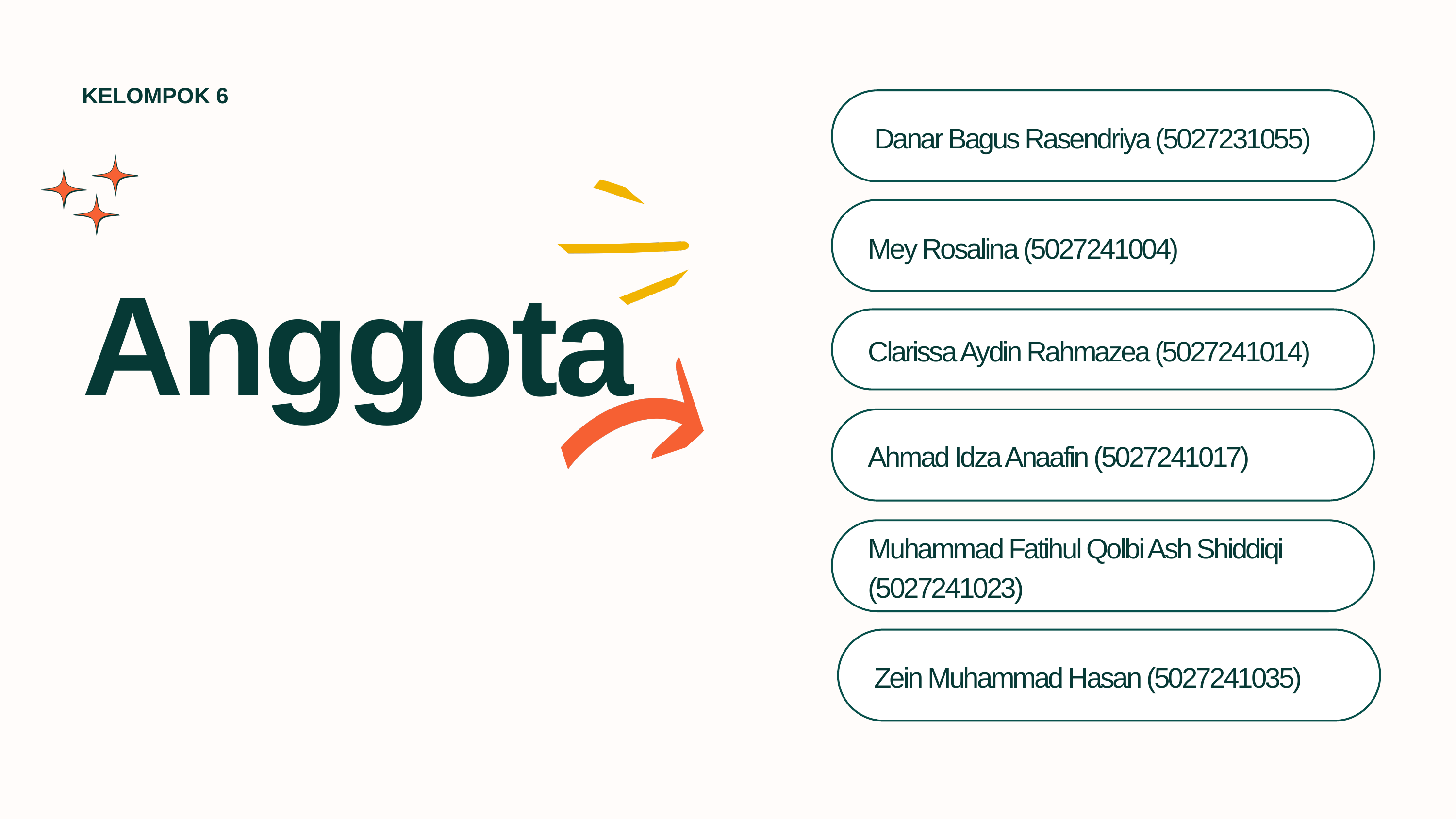

KELOMPOK 6

Danar Bagus Rasendriya (5027231055)

Mey Rosalina (5027241004)
Anggota

Clarissa Aydin Rahmazea (5027241014)

Ahmad Idza Anaafin (5027241017)

Muhammad Fatihul Qolbi Ash Shiddiqi (5027241023)

Zein Muhammad Hasan (5027241035)